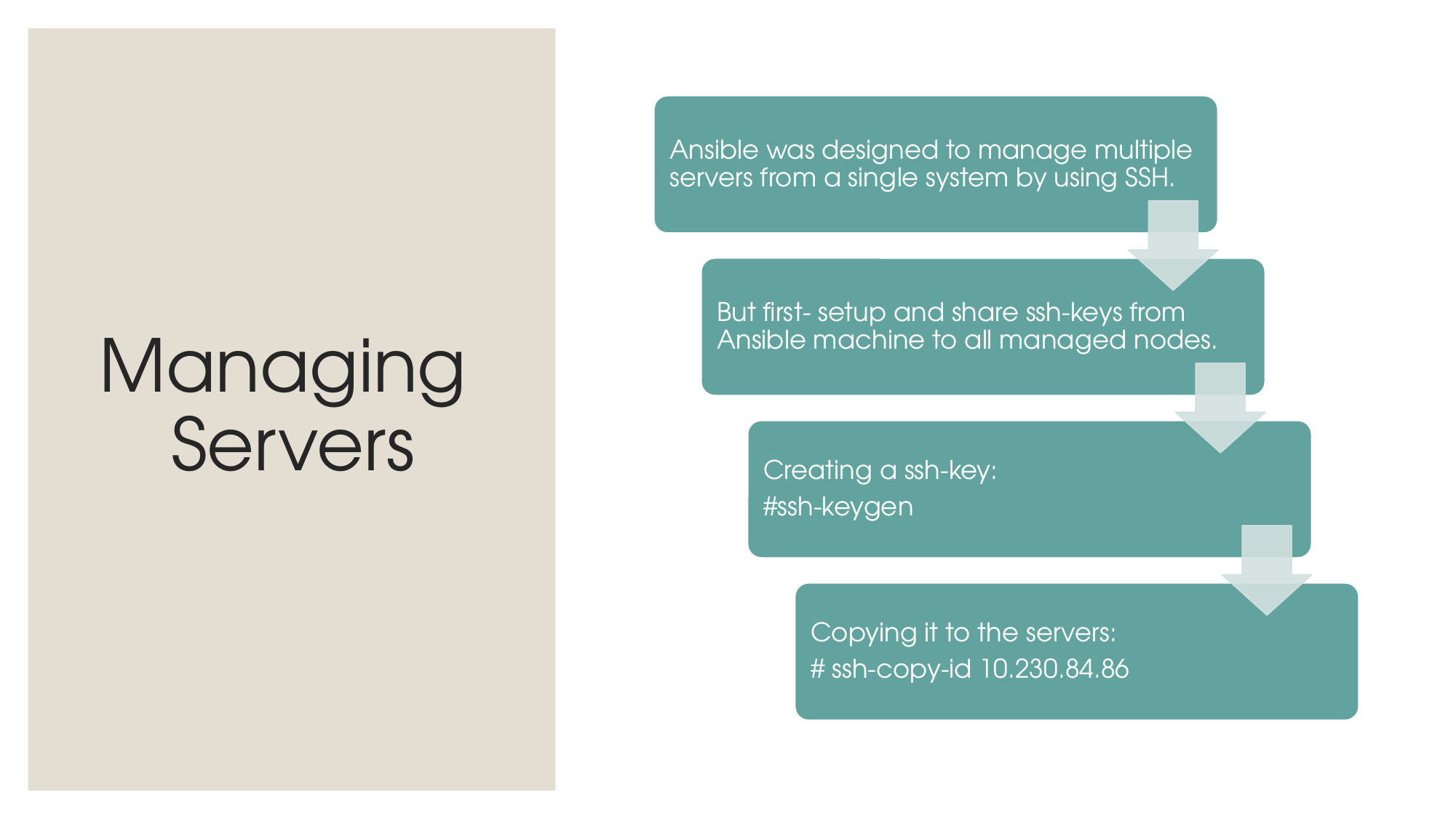

# Managing  Servers
Ansible was designed to manage multiple servers from a single system by using SSH.
But first- setup and share ssh-keys from Ansible machine to all managed nodes.
Creating a ssh-key:
#ssh-keygen
Copying it to the servers:
# ssh-copy-id 10.230.84.86